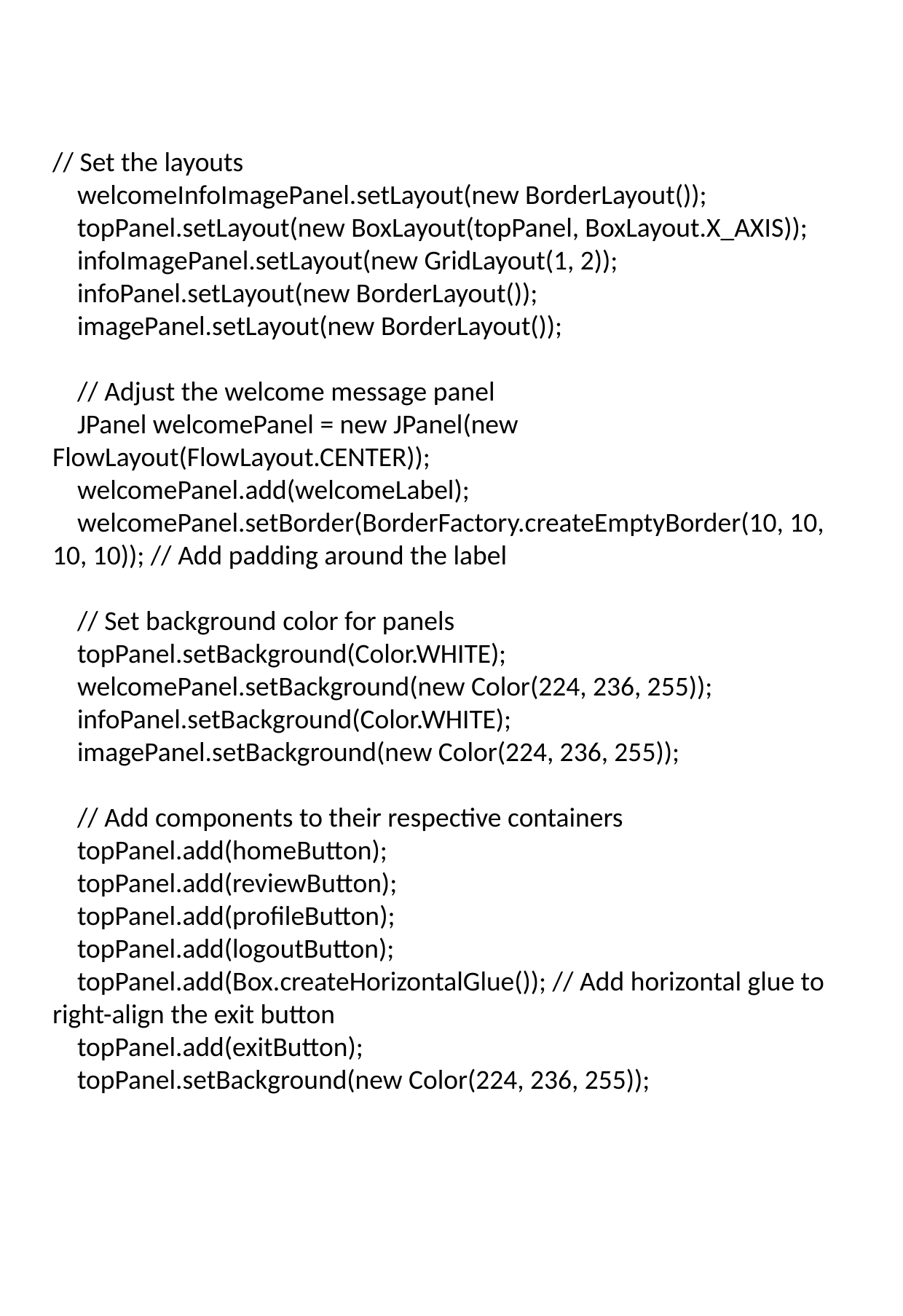

// Set the layouts
    welcomeInfoImagePanel.setLayout(new BorderLayout());
    topPanel.setLayout(new BoxLayout(topPanel, BoxLayout.X_AXIS));
    infoImagePanel.setLayout(new GridLayout(1, 2));
    infoPanel.setLayout(new BorderLayout());
    imagePanel.setLayout(new BorderLayout());

    // Adjust the welcome message panel
    JPanel welcomePanel = new JPanel(new FlowLayout(FlowLayout.CENTER));
    welcomePanel.add(welcomeLabel);
    welcomePanel.setBorder(BorderFactory.createEmptyBorder(10, 10, 10, 10)); // Add padding around the label

    // Set background color for panels
    topPanel.setBackground(Color.WHITE);
    welcomePanel.setBackground(new Color(224, 236, 255));
    infoPanel.setBackground(Color.WHITE);
    imagePanel.setBackground(new Color(224, 236, 255));

    // Add components to their respective containers
    topPanel.add(homeButton);
    topPanel.add(reviewButton);
    topPanel.add(profileButton);
    topPanel.add(logoutButton);
    topPanel.add(Box.createHorizontalGlue()); // Add horizontal glue to right-align the exit button
    topPanel.add(exitButton);
    topPanel.setBackground(new Color(224, 236, 255));